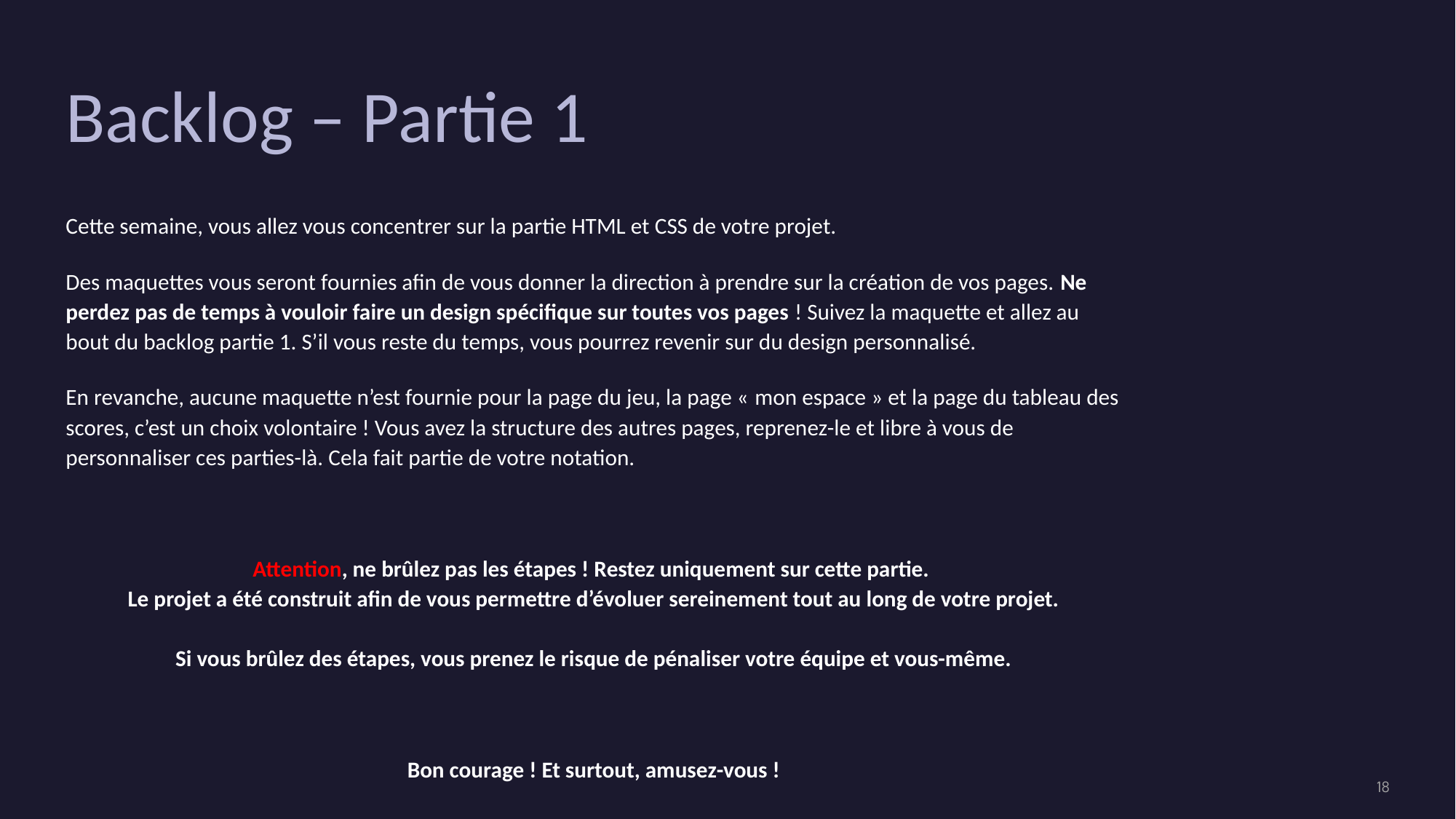

# Backlog – Partie 1
Cette semaine, vous allez vous concentrer sur la partie HTML et CSS de votre projet.
Des maquettes vous seront fournies afin de vous donner la direction à prendre sur la création de vos pages. Ne perdez pas de temps à vouloir faire un design spécifique sur toutes vos pages ! Suivez la maquette et allez au bout du backlog partie 1. S’il vous reste du temps, vous pourrez revenir sur du design personnalisé.
En revanche, aucune maquette n’est fournie pour la page du jeu, la page « mon espace » et la page du tableau des scores, c’est un choix volontaire ! Vous avez la structure des autres pages, reprenez-le et libre à vous de personnaliser ces parties-là. Cela fait partie de votre notation.

Attention, ne brûlez pas les étapes ! Restez uniquement sur cette partie.
Le projet a été construit afin de vous permettre d’évoluer sereinement tout au long de votre projet.
Si vous brûlez des étapes, vous prenez le risque de pénaliser votre équipe et vous-même.

Bon courage ! Et surtout, amusez-vous !
18